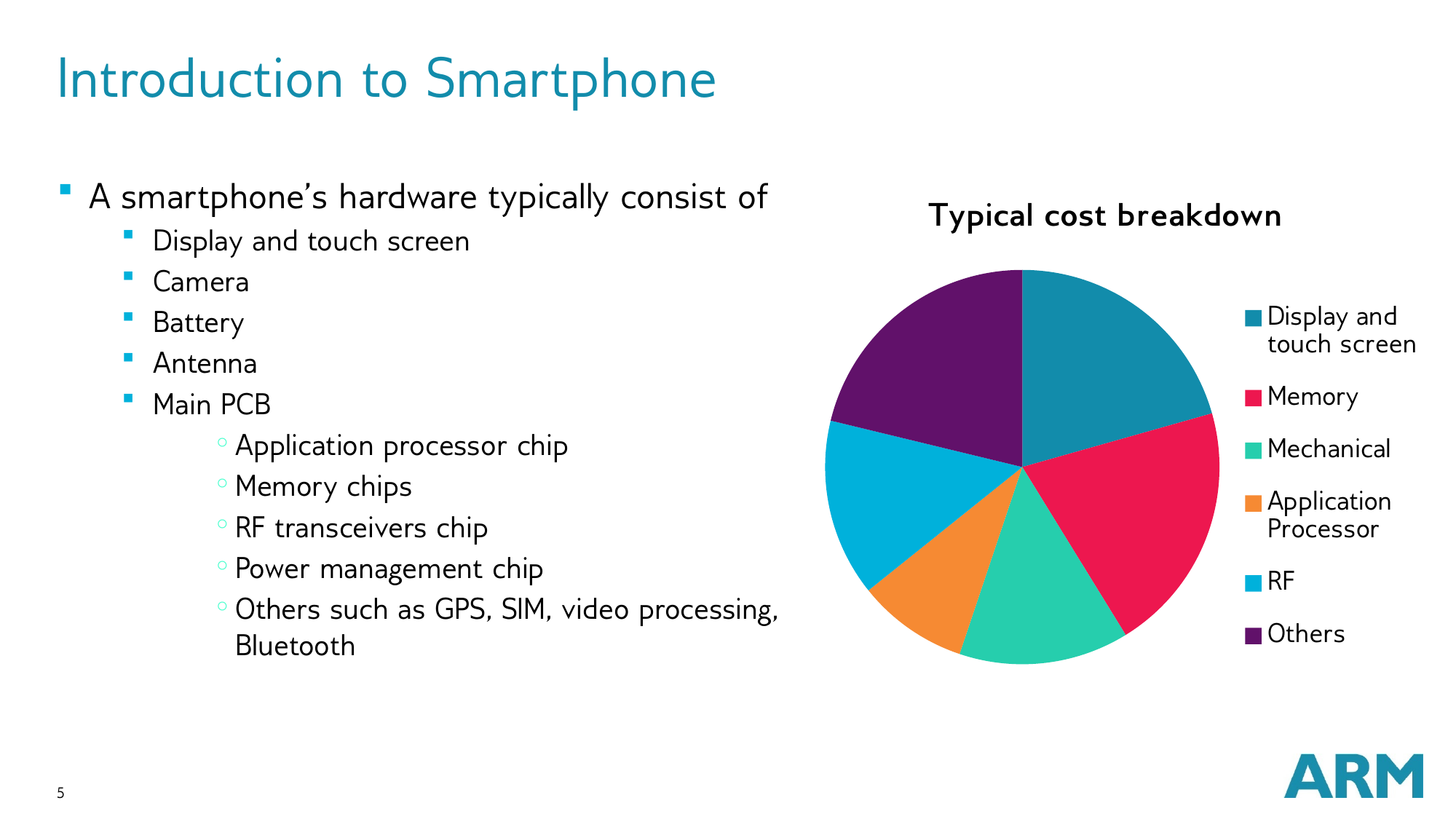

# Introduction to Smartphone

### Chart: Typical cost breakdown

| Category | Typical cost |
|---|---|
| Display and touch screen | 34.0 |
| Memory | 34.0 |
| Mechanical | 23.0 |
| Application Processor | 15.0 |
| RF | 24.0 |
| Others | 35.0 |
A smartphone’s hardware typically consist of
Display and touch screen
Camera
Battery
Antenna
Main PCB
Application processor chip
Memory chips
RF transceivers chip
Power management chip
Others such as GPS, SIM, video processing, Bluetooth